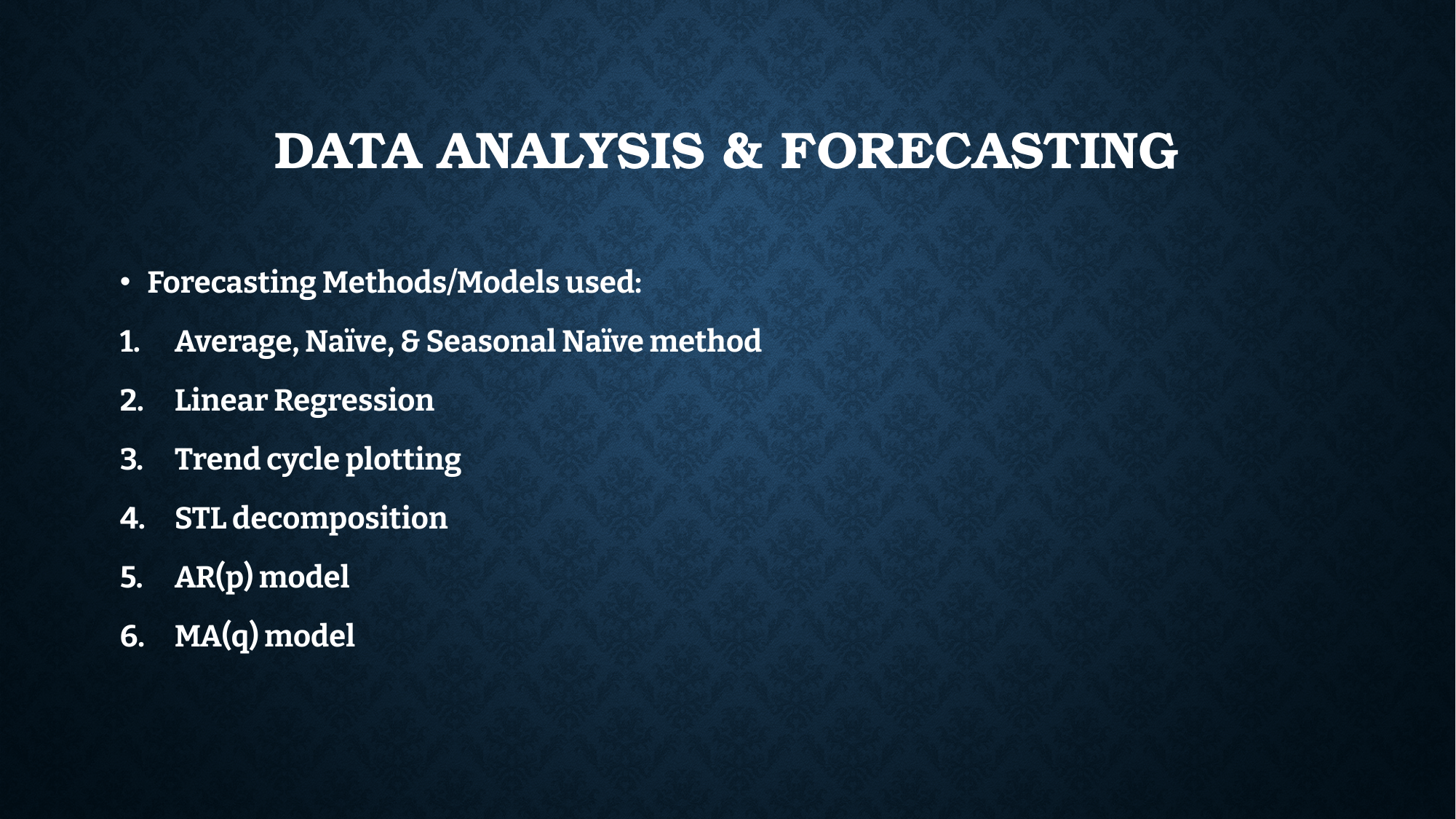

# DATA ANALYSIS & FORECASTING
Forecasting Methods/Models used:
Average, Naïve, & Seasonal Naïve method
Linear Regression
Trend cycle plotting
STL decomposition
AR(p) model
MA(q) model